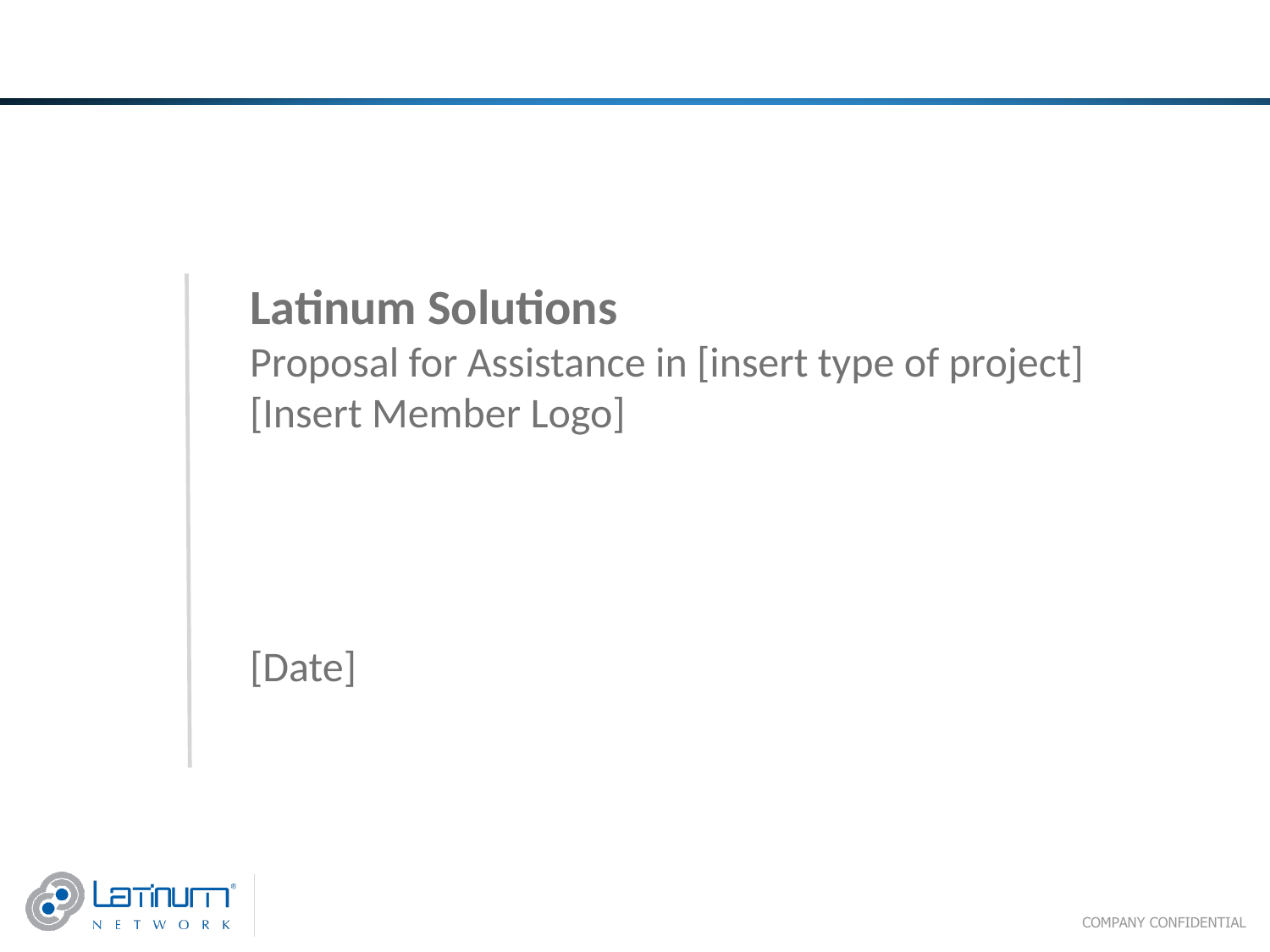

# Latinum Solutions Proposal for Assistance in [insert type of project] [Insert Member Logo] [Date]